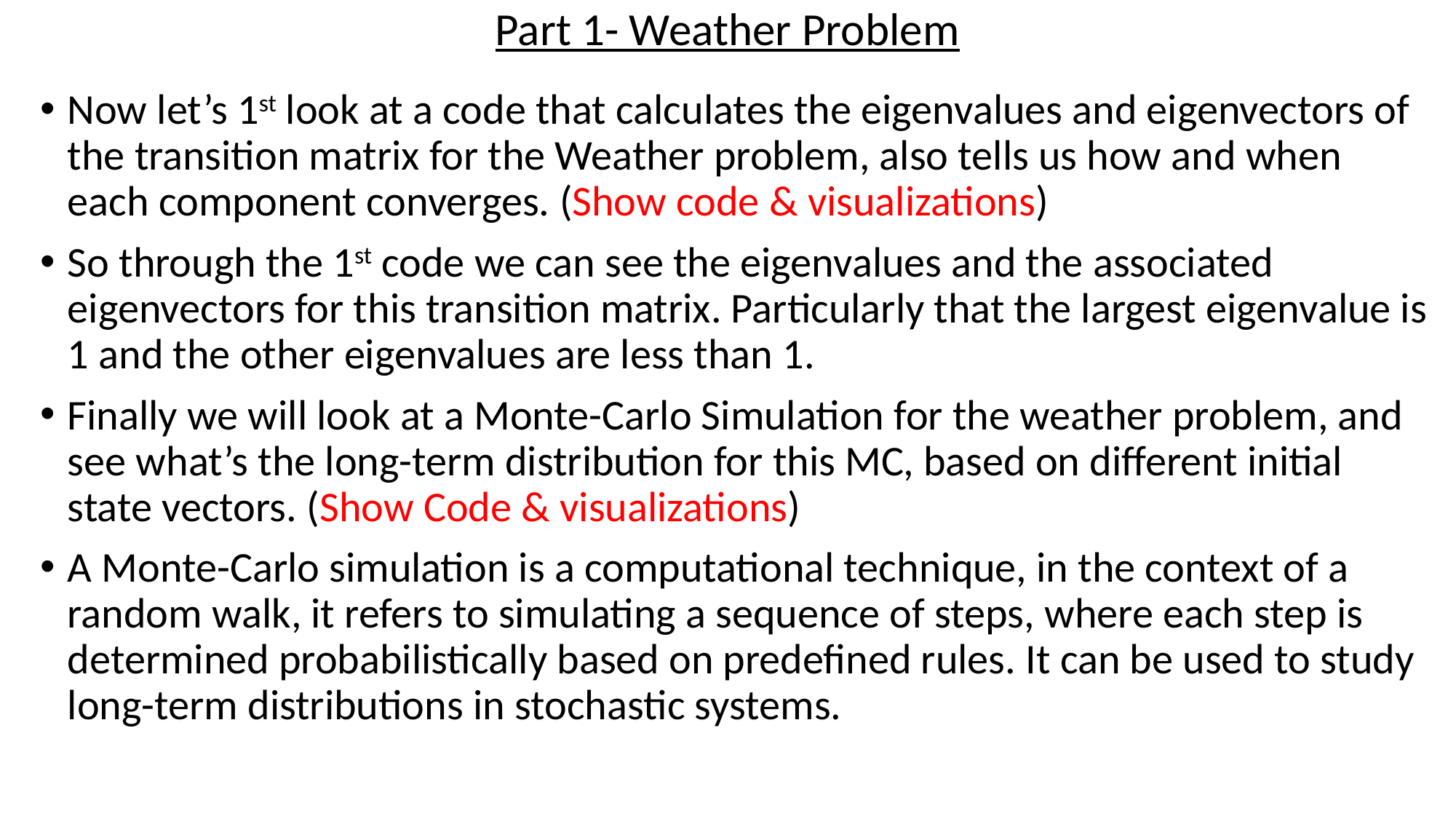

# Part 1- Weather Problem
Now let’s 1st look at a code that calculates the eigenvalues and eigenvectors of the transition matrix for the Weather problem, also tells us how and when each component converges. (Show code & visualizations)
So through the 1st code we can see the eigenvalues and the associated eigenvectors for this transition matrix. Particularly that the largest eigenvalue is 1 and the other eigenvalues are less than 1.
Finally we will look at a Monte-Carlo Simulation for the weather problem, and see what’s the long-term distribution for this MC, based on different initial state vectors. (Show Code & visualizations)
A Monte-Carlo simulation is a computational technique, in the context of a random walk, it refers to simulating a sequence of steps, where each step is determined probabilistically based on predefined rules. It can be used to study long-term distributions in stochastic systems.